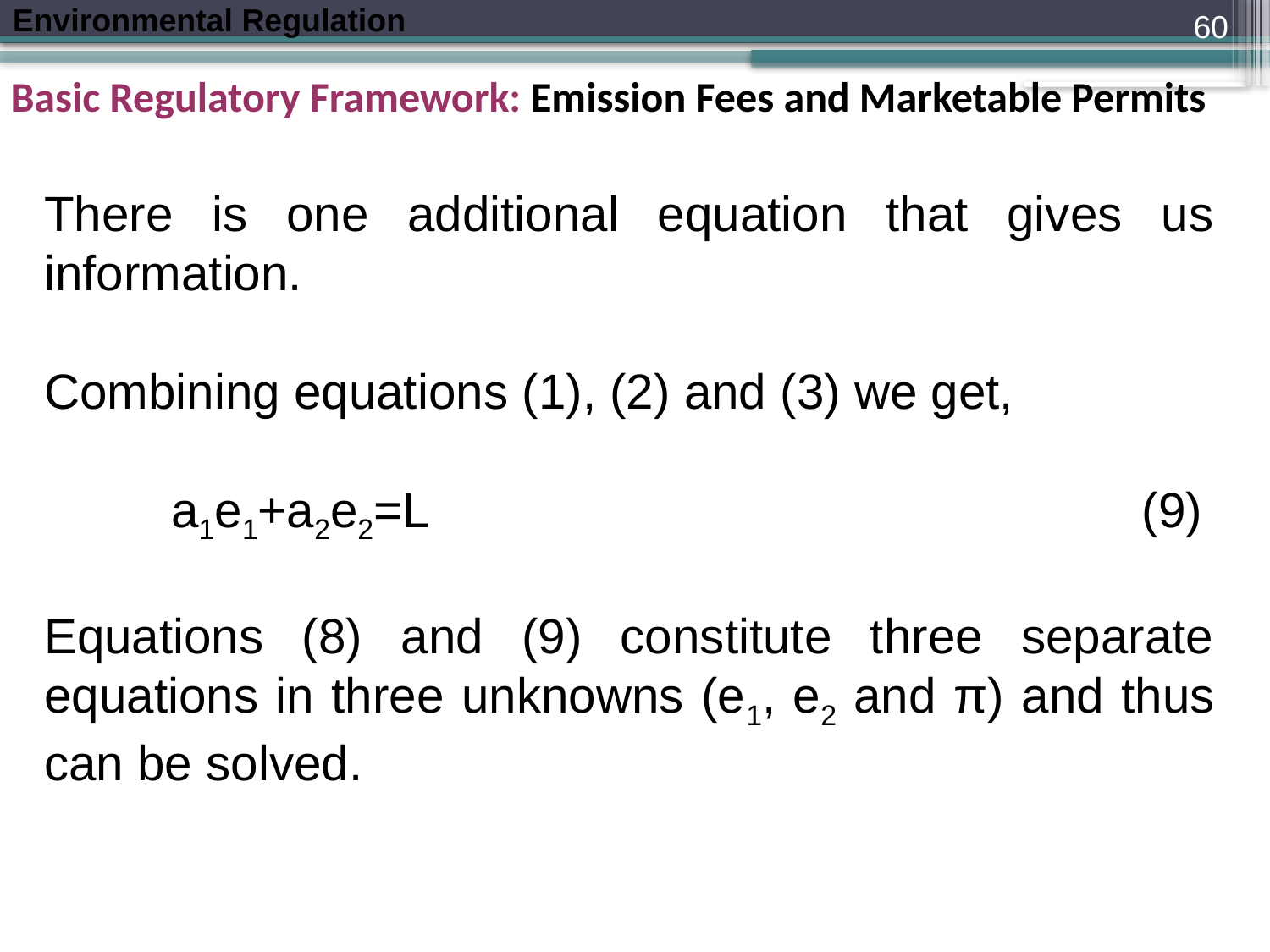

60
Basic Regulatory Framework: Emission Fees and Marketable Permits

There is one additional equation that gives us information.

Combining equations (1), (2) and (3) we get,

	a1e1+a2e2=L                                                    (9)

Equations (8) and (9) constitute three separate equations in three unknowns (e1, e2 and π) and thus can be solved.